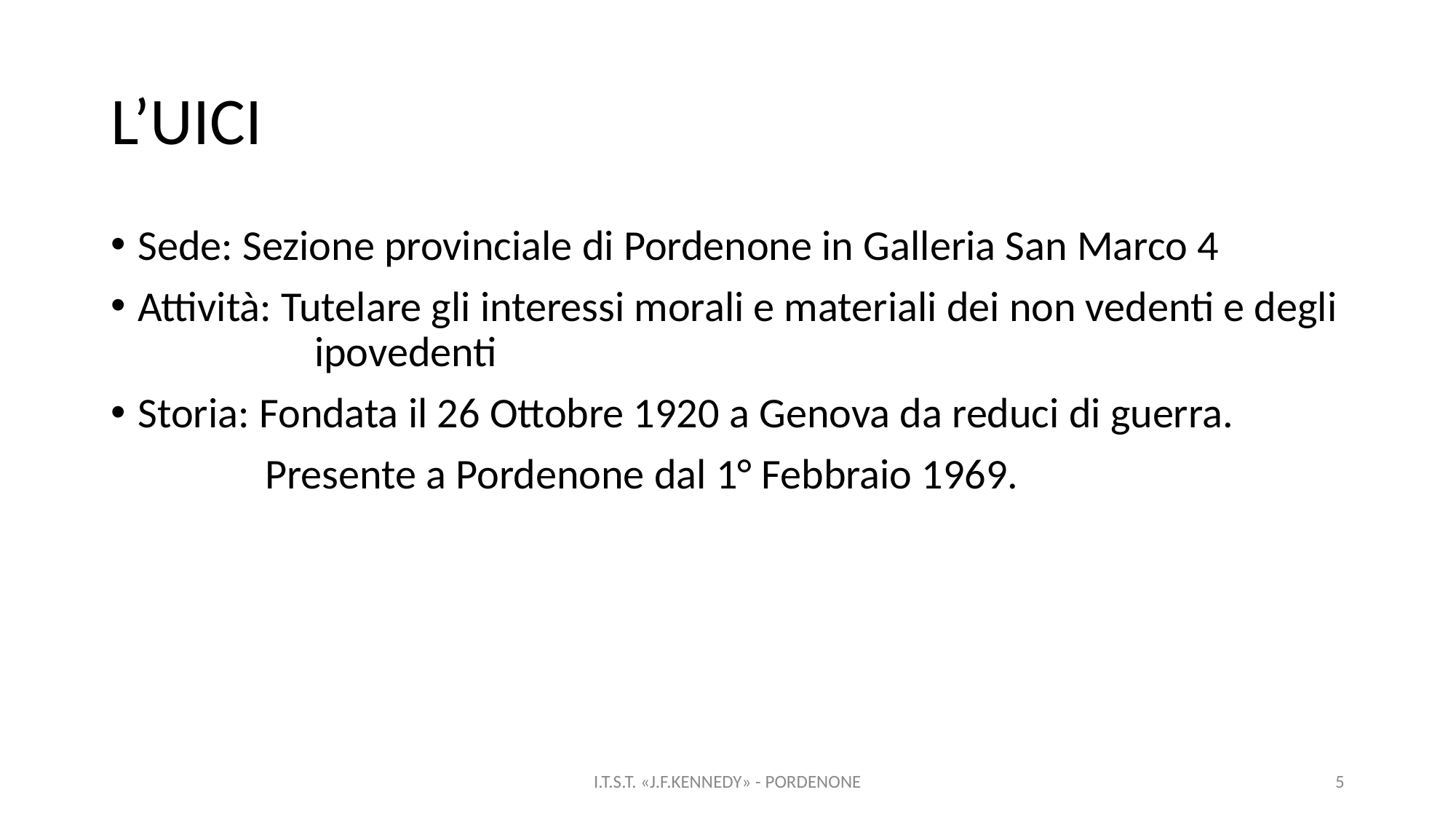

L’UICI
Sede: Sezione provinciale di Pordenone in Galleria San Marco 4
Attività: Tutelare gli interessi morali e materiali dei non vedenti e degli 	       ipovedenti
Storia: Fondata il 26 Ottobre 1920 a Genova da reduci di guerra.
                Presente a Pordenone dal 1° Febbraio 1969.

I.T.S.T. «J.F.KENNEDY» - PORDENONE
5